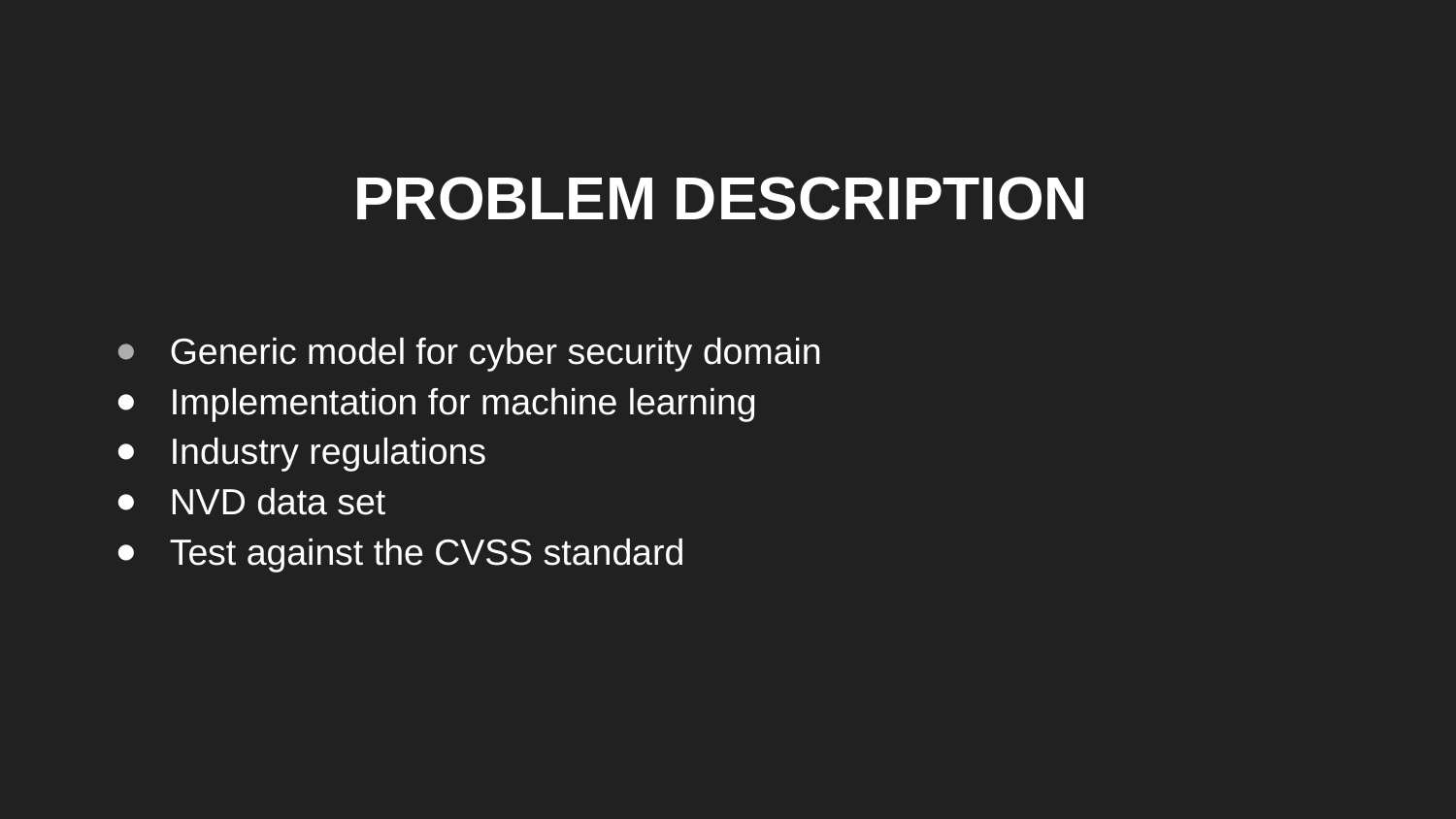

# PROBLEM DESCRIPTION
Generic model for cyber security domain
Implementation for machine learning
Industry regulations
NVD data set
Test against the CVSS standard